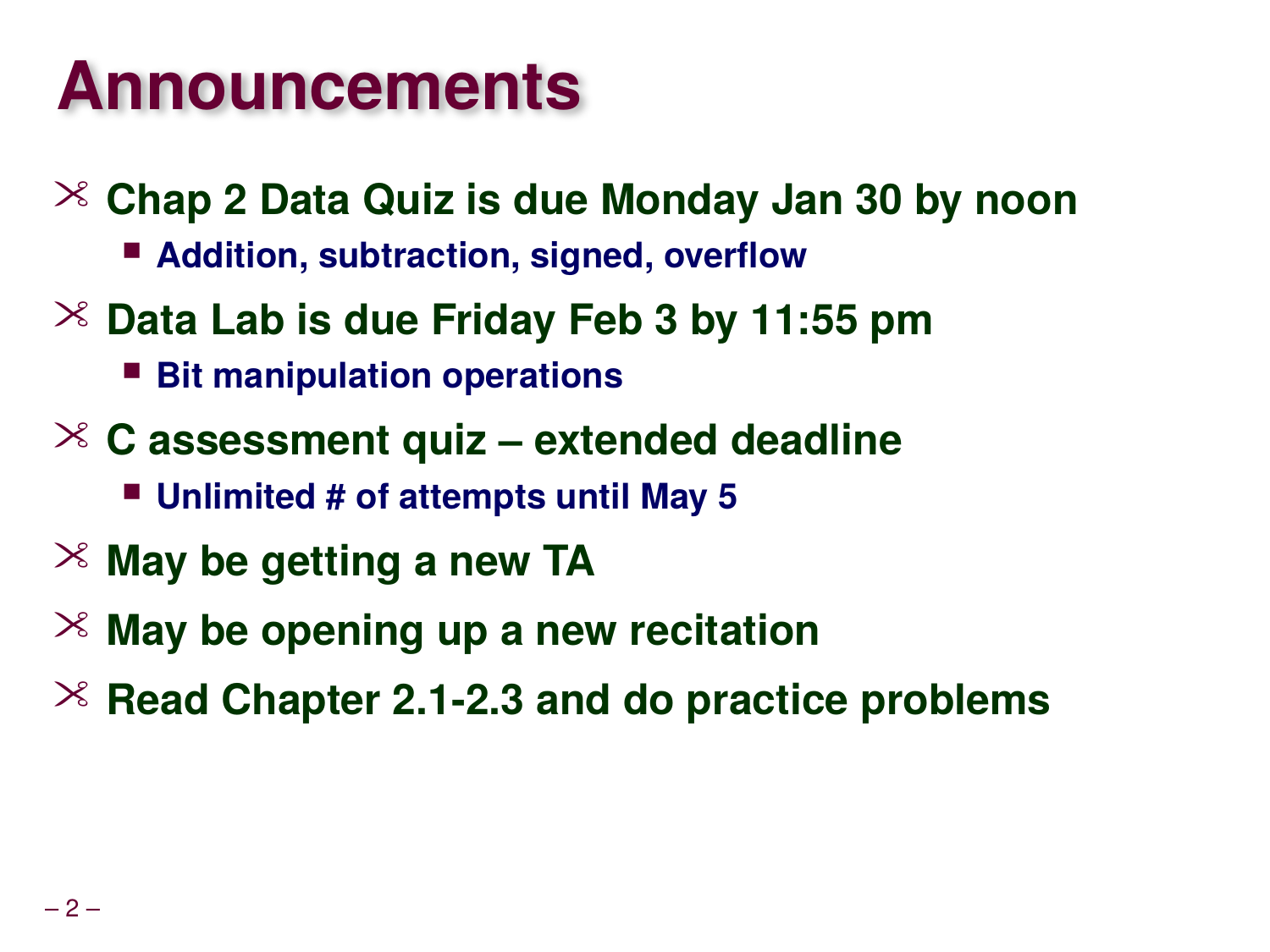

# Announcements
Chap 2 Data Quiz is due Monday Jan 30 by noon
Addition, subtraction, signed, overflow
Data Lab is due Friday Feb 3 by 11:55 pm
Bit manipulation operations
C assessment quiz – extended deadline
Unlimited # of attempts until May 5
May be getting a new TA
May be opening up a new recitation
Read Chapter 2.1-2.3 and do practice problems